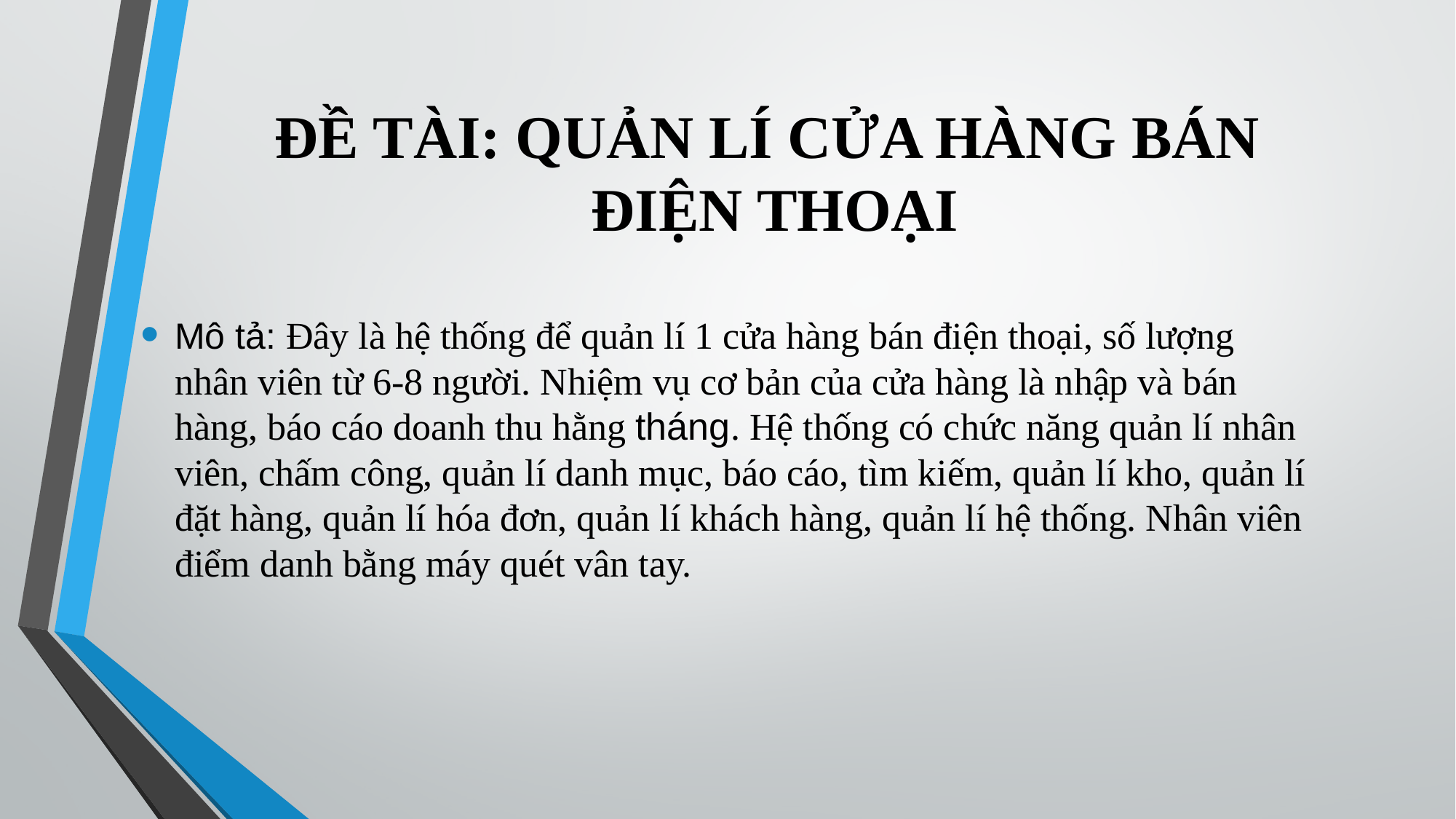

# ĐỀ TÀI: QUẢN LÍ CỬA HÀNG BÁN ĐIỆN THOẠI
Mô tả: Đây là hệ thống để quản lí 1 cửa hàng bán điện thoại, số lượng nhân viên từ 6-8 người. Nhiệm vụ cơ bản của cửa hàng là nhập và bán hàng, báo cáo doanh thu hằng tháng. Hệ thống có chức năng quản lí nhân viên, chấm công, quản lí danh mục, báo cáo, tìm kiếm, quản lí kho, quản lí đặt hàng, quản lí hóa đơn, quản lí khách hàng, quản lí hệ thống. Nhân viên điểm danh bằng máy quét vân tay.